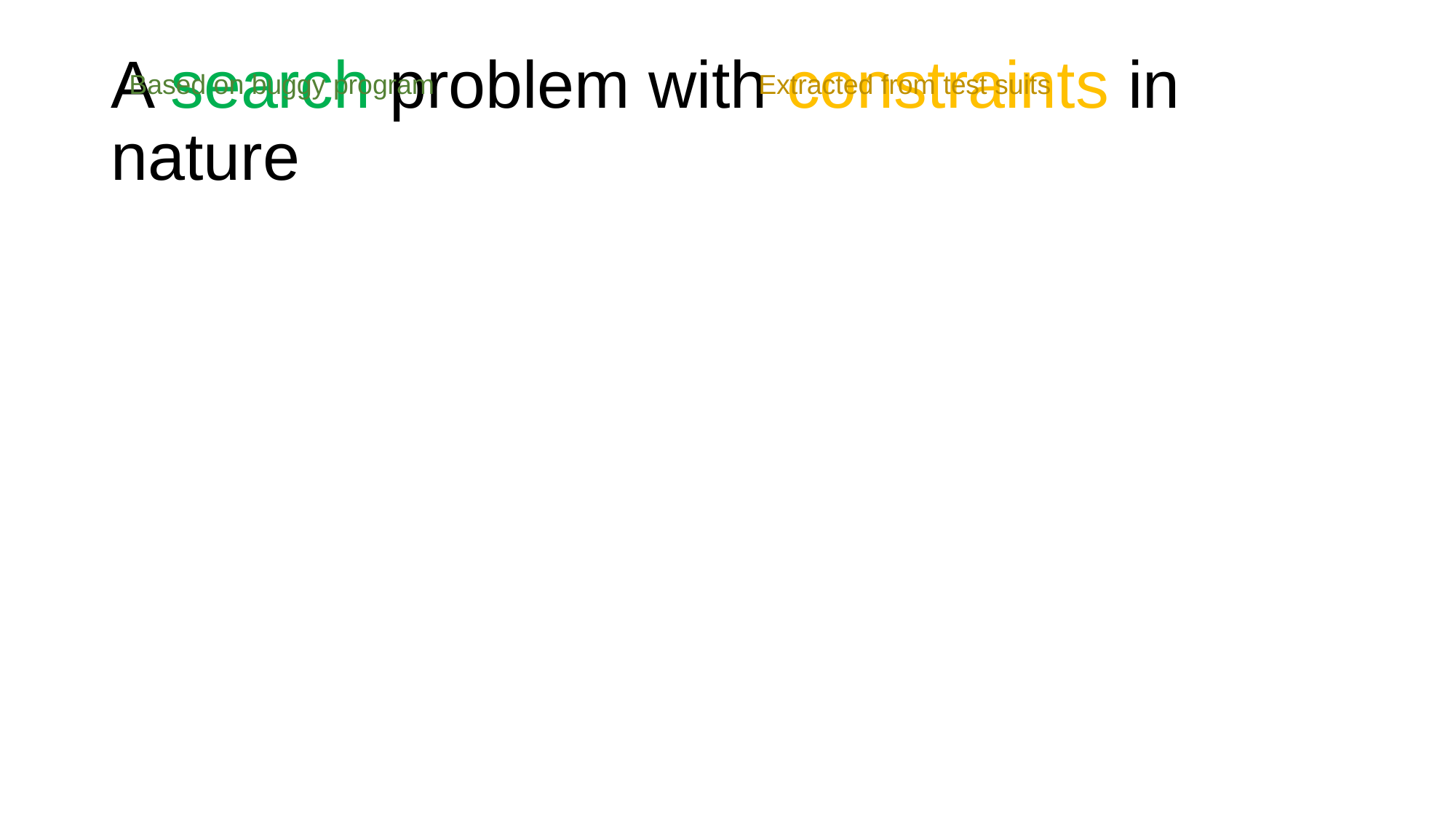

# A search problem with constraints in nature
Based on buggy program
Extracted from test suits
designed search space
(special mutations
on source AST)